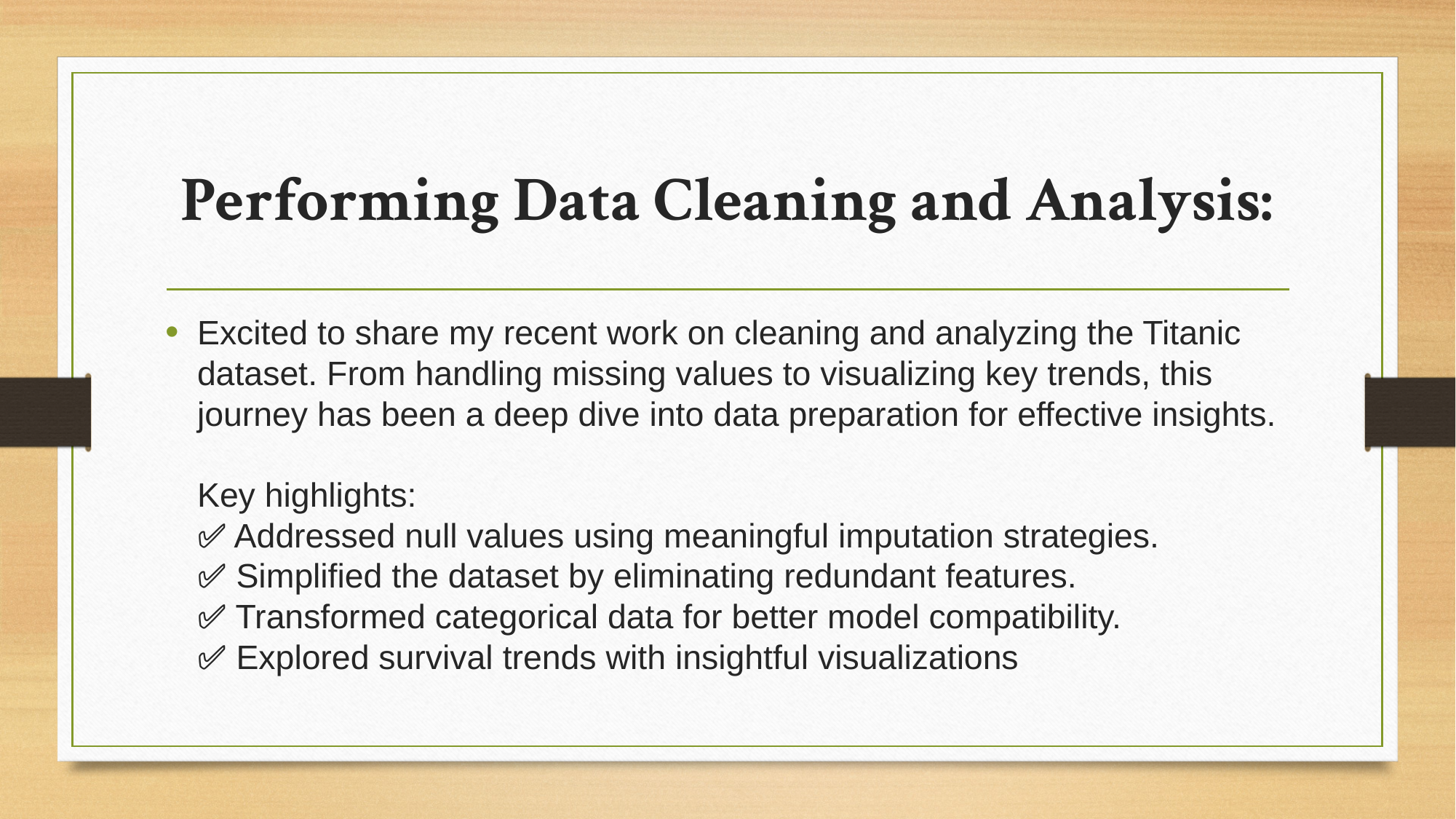

# Performing Data Cleaning and Analysis:
Excited to share my recent work on cleaning and analyzing the Titanic dataset. From handling missing values to visualizing key trends, this journey has been a deep dive into data preparation for effective insights.
Key highlights:
✅ Addressed null values using meaningful imputation strategies.
✅ Simplified the dataset by eliminating redundant features.
✅ Transformed categorical data for better model compatibility.
✅ Explored survival trends with insightful visualizations